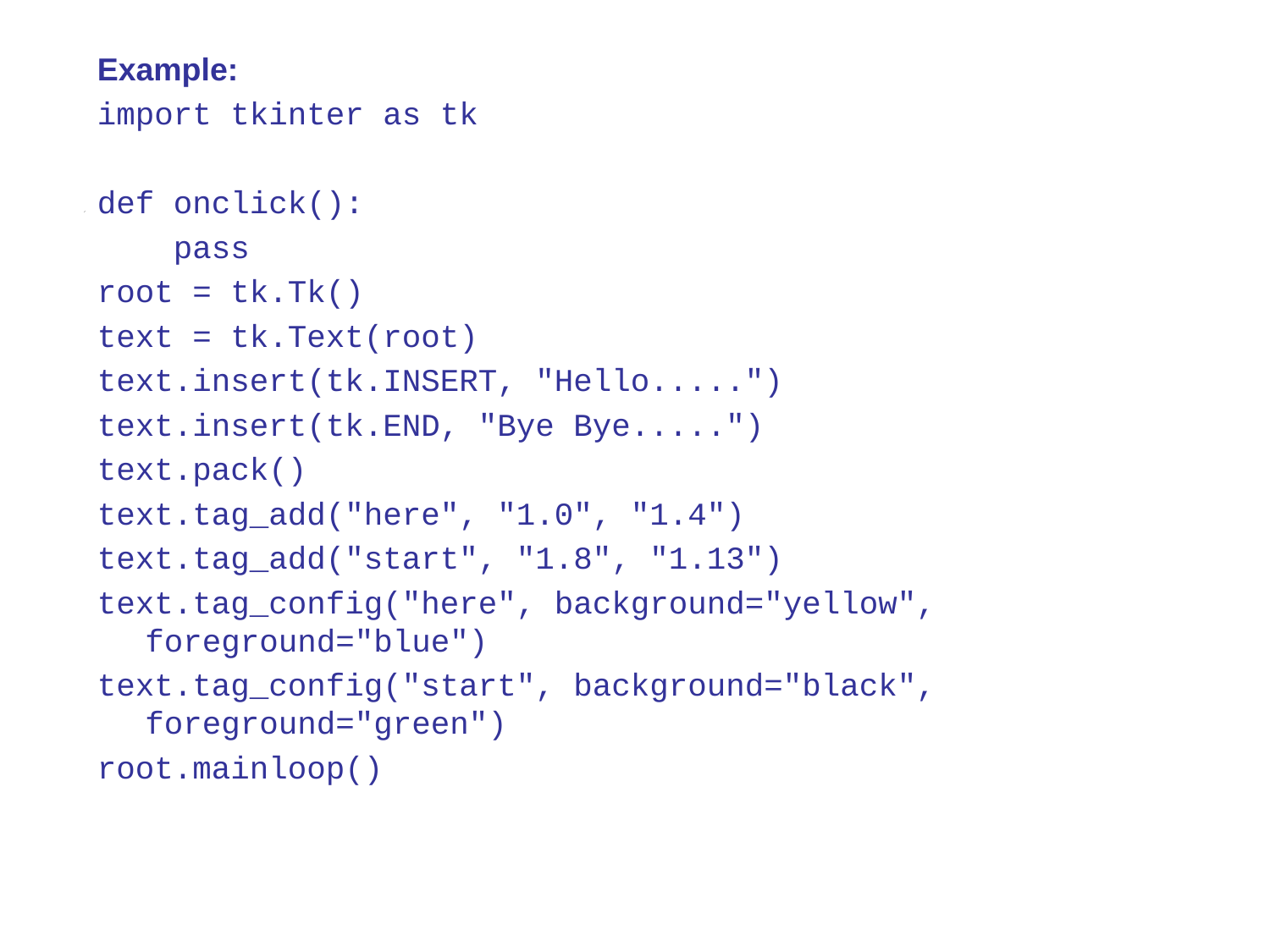

Example:
import tkinter as tk

def onclick():
    pass
root = tk.Tk()
text = tk.Text(root)
text.insert(tk.INSERT, "Hello.....")
text.insert(tk.END, "Bye Bye.....")
text.pack()
text.tag_add("here", "1.0", "1.4")
text.tag_add("start", "1.8", "1.13")
text.tag_config("here", background="yellow", foreground="blue")
text.tag_config("start", background="black", foreground="green")
root.mainloop()